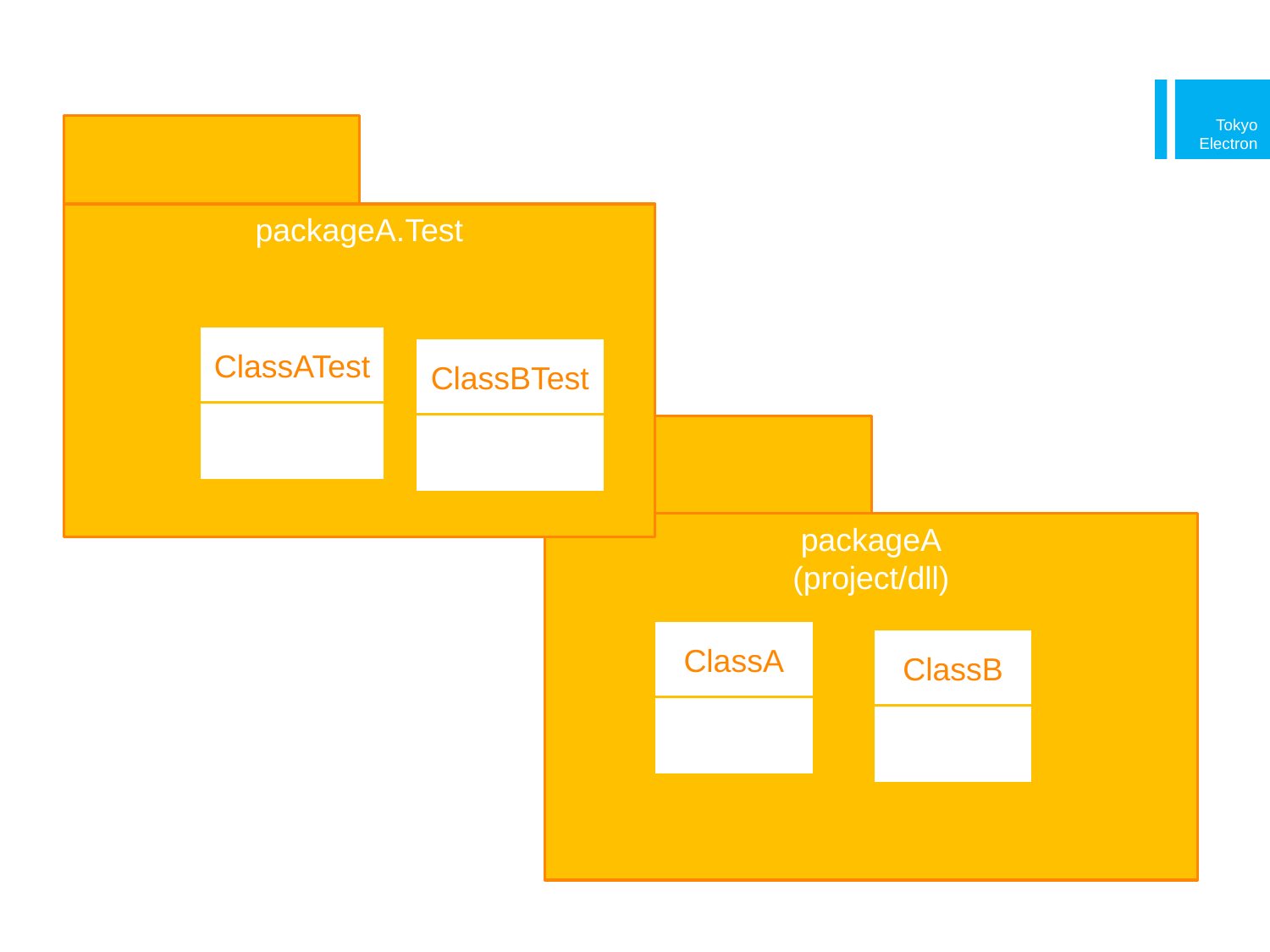

packageA.Test
ClassATest

ClassBTest

packageA
(project/dll)
ClassA

ClassB